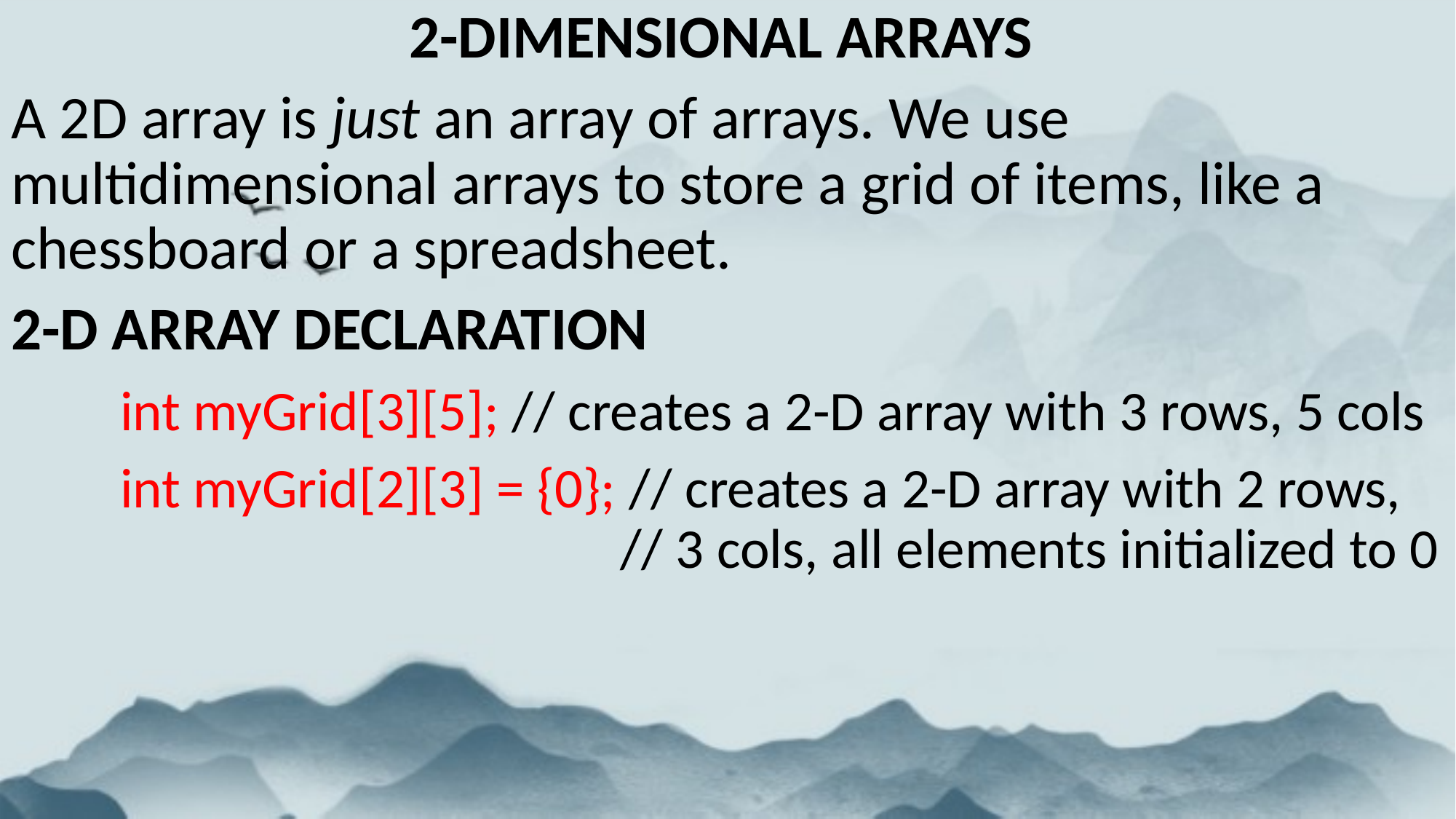

2-DIMENSIONAL ARRAYS
A 2D array is just an array of arrays. We use multidimensional arrays to store a grid of items, like a chessboard or a spreadsheet.
2-D ARRAY DECLARATION
	int myGrid[3][5]; // creates a 2-D array with 3 rows, 5 cols
	int myGrid[2][3] = {0}; // creates a 2-D array with 2 rows, 						     // 3 cols, all elements initialized to 0